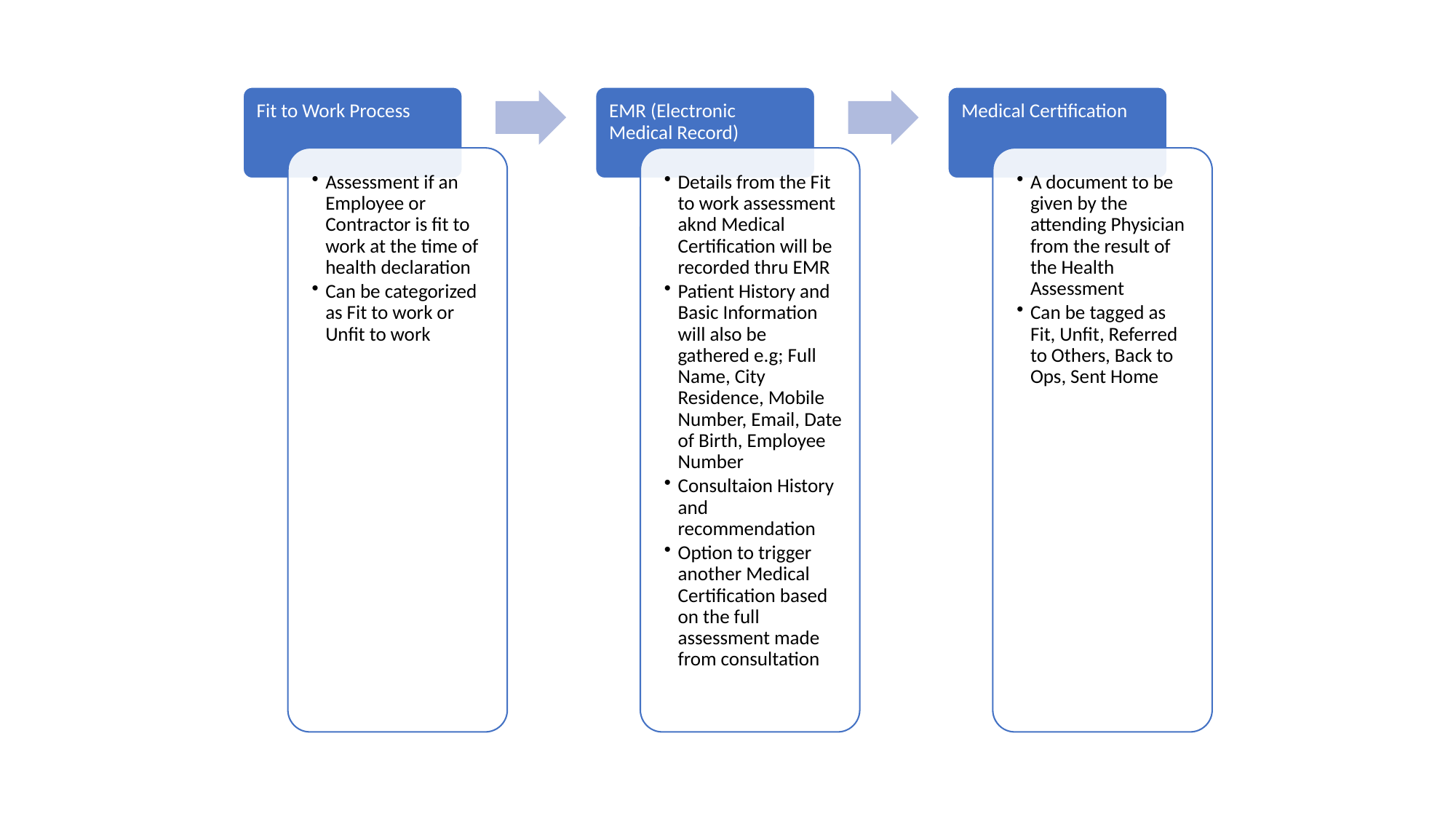

Fit to Work Process
Assessment if an Employee or Contractor is fit to work at the time of health declaration
Can be categorized as Fit to work or Unfit to work

EMR (Electronic Medical Record)
Details from the Fit to work assessment aknd Medical Certification will be recorded thru EMR
Patient History and Basic Information will also be gathered e.g; Full Name, City Residence, Mobile Number, Email, Date of Birth, Employee Number
Consultaion History and recommendation
Option to trigger another Medical Certification based on the full assessment made from consultation

Medical Certification
A document to be given by the attending Physician from the result of the Health Assessment
Can be tagged as Fit, Unfit, Referred to Others, Back to Ops, Sent Home